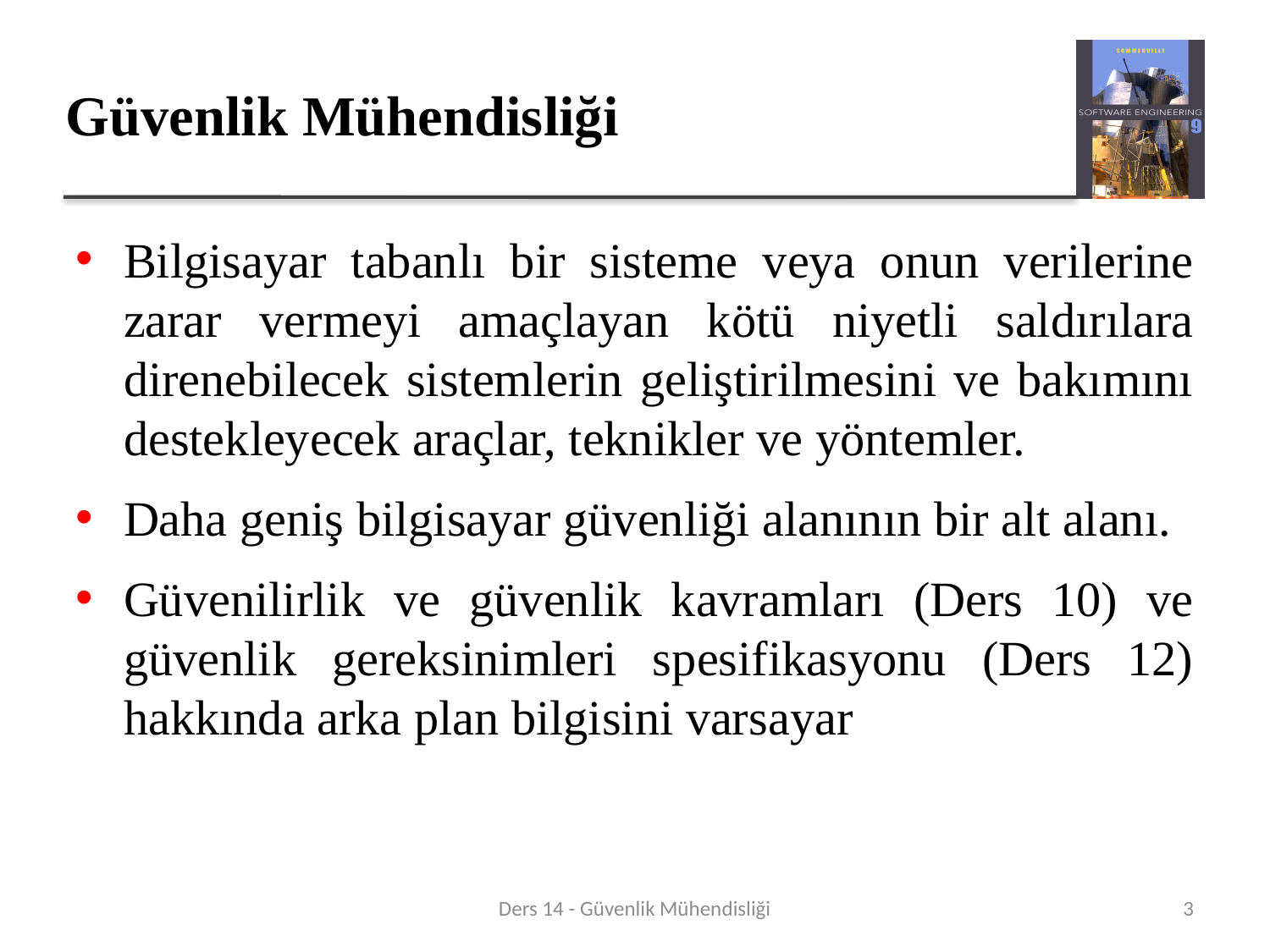

# Güvenlik Mühendisliği
Bilgisayar tabanlı bir sisteme veya onun verilerine zarar vermeyi amaçlayan kötü niyetli saldırılara direnebilecek sistemlerin geliştirilmesini ve bakımını destekleyecek araçlar, teknikler ve yöntemler.
Daha geniş bilgisayar güvenliği alanının bir alt alanı.
Güvenilirlik ve güvenlik kavramları (Ders 10) ve güvenlik gereksinimleri spesifikasyonu (Ders 12) hakkında arka plan bilgisini varsayar
Ders 14 - Güvenlik Mühendisliği
3